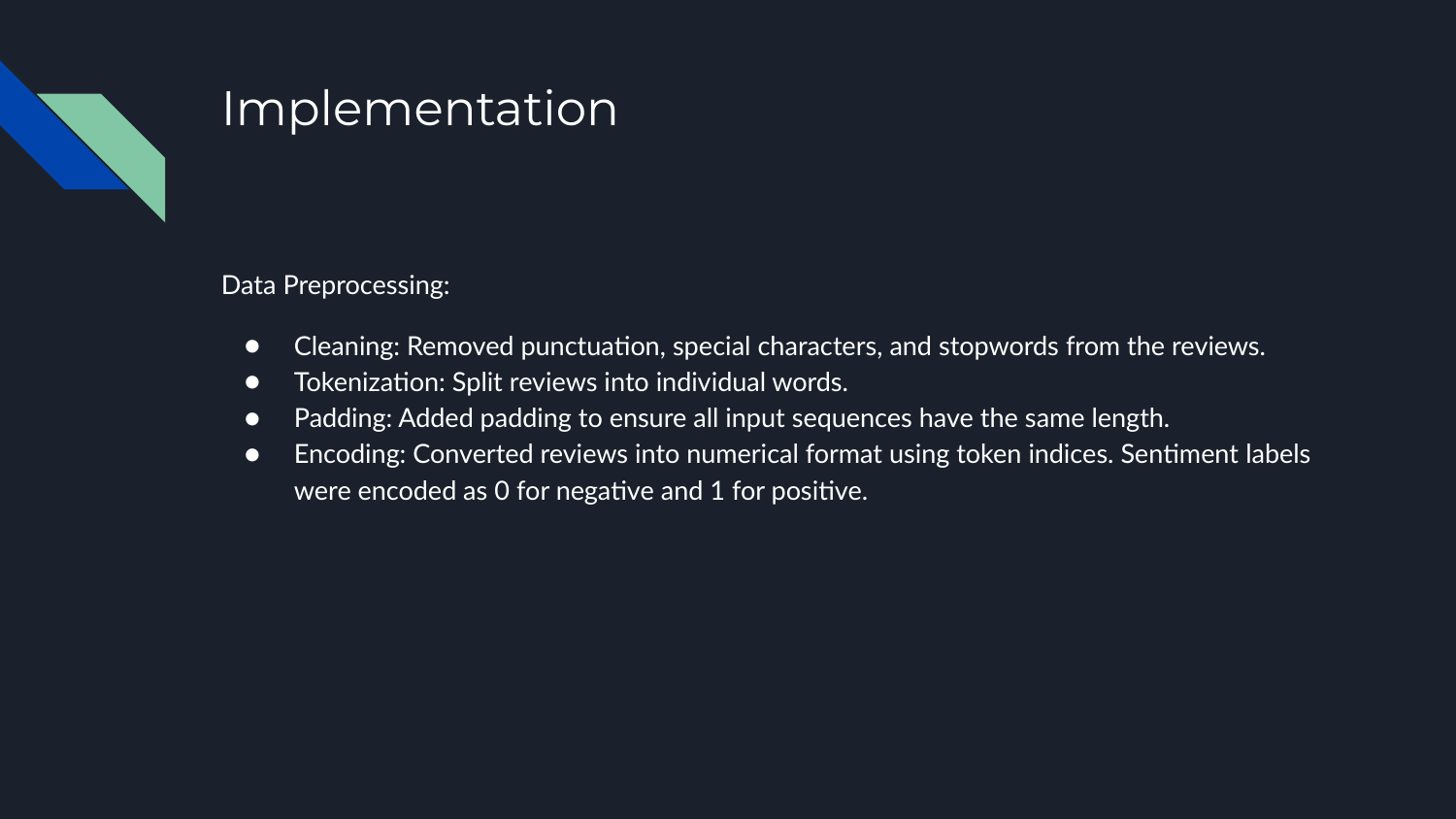

# Implementation
Data Preprocessing:
Cleaning: Removed punctuation, special characters, and stopwords from the reviews.
Tokenization: Split reviews into individual words.
Padding: Added padding to ensure all input sequences have the same length.
Encoding: Converted reviews into numerical format using token indices. Sentiment labels were encoded as 0 for negative and 1 for positive.